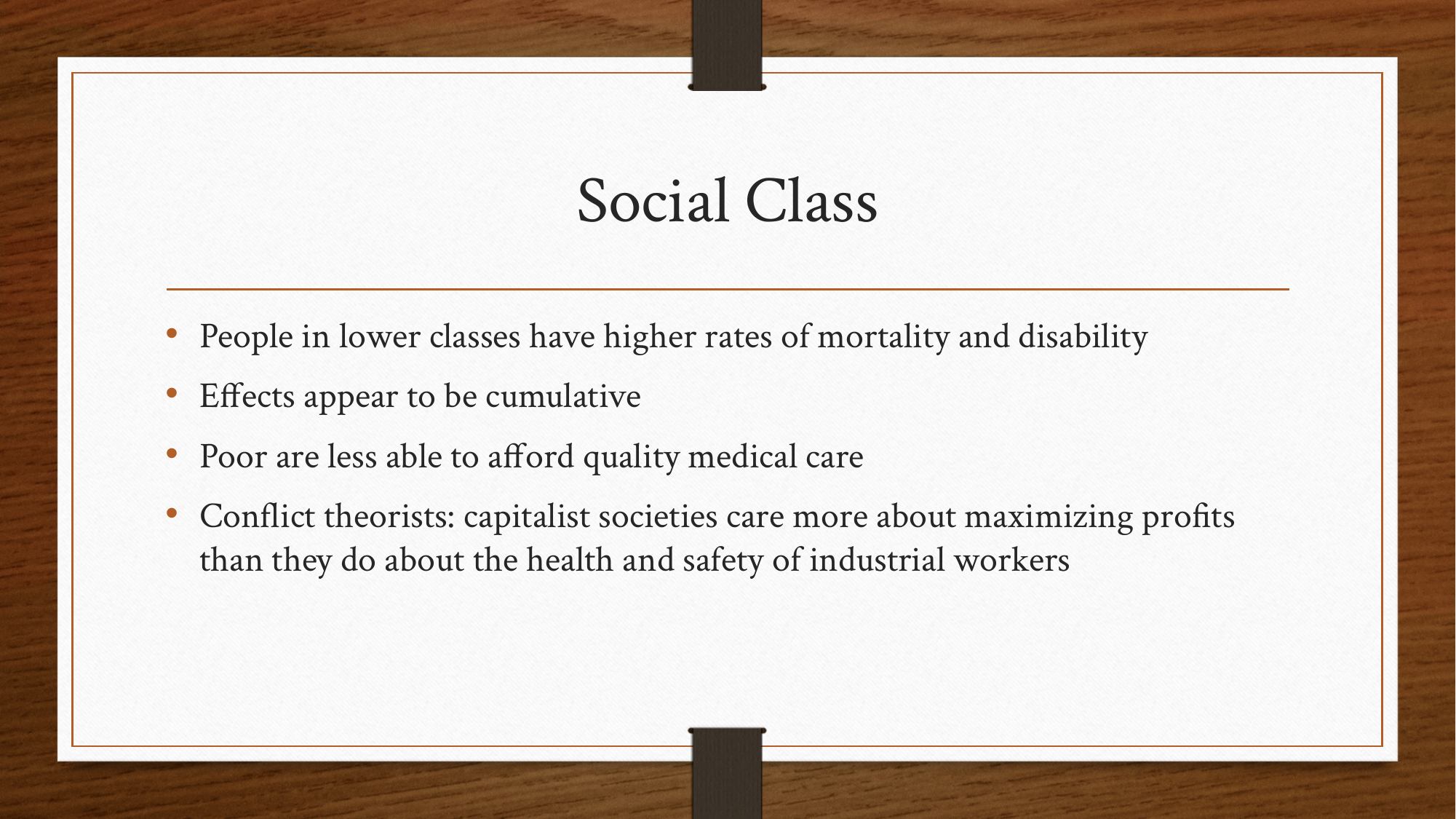

# Social Class
People in lower classes have higher rates of mortality and disability
Effects appear to be cumulative
Poor are less able to afford quality medical care
Conflict theorists: capitalist societies care more about maximizing profits than they do about the health and safety of industrial workers